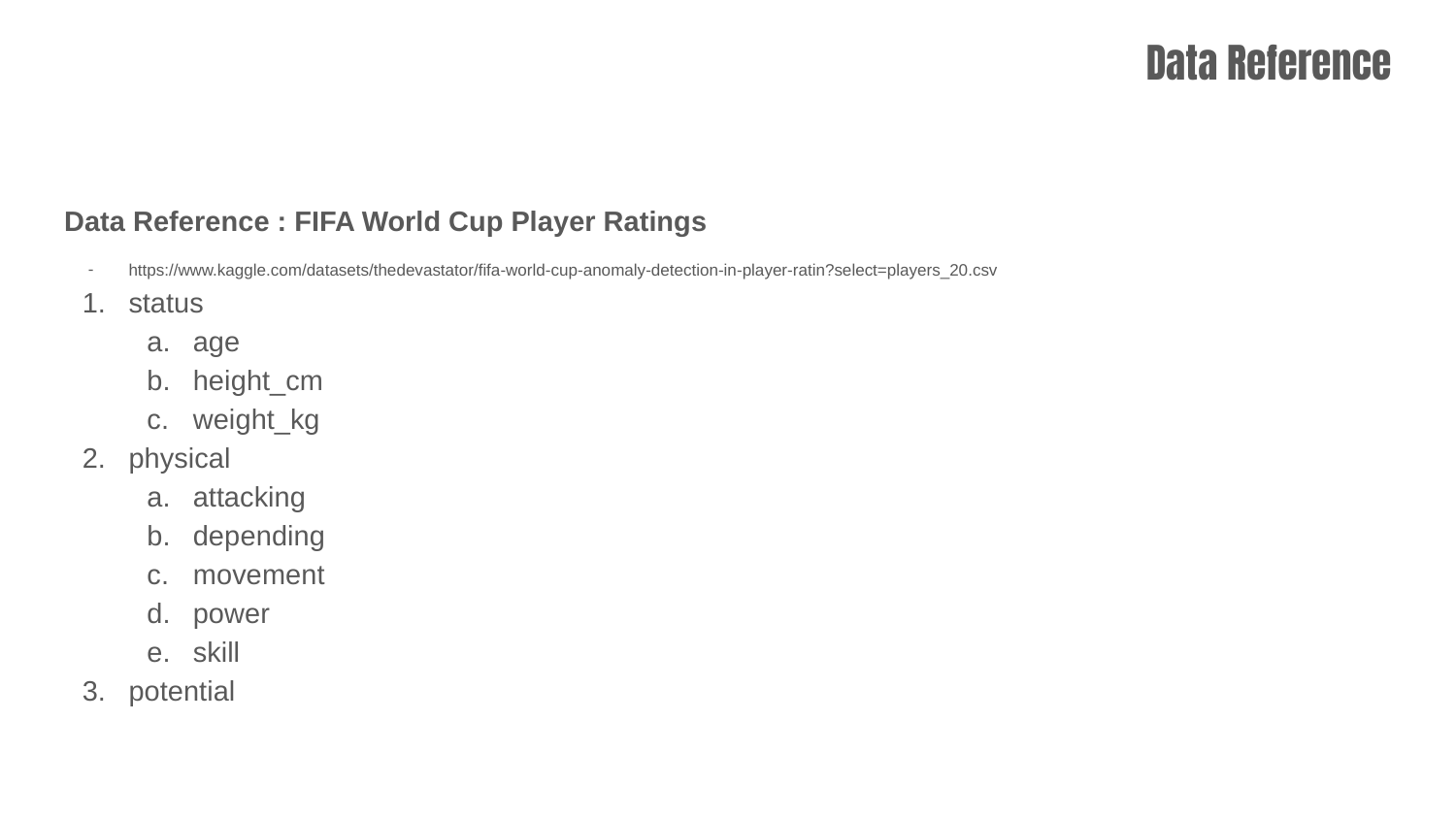

# Data Reference
Data Reference : FIFA World Cup Player Ratings
https://www.kaggle.com/datasets/thedevastator/fifa-world-cup-anomaly-detection-in-player-ratin?select=players_20.csv
status
age
height_cm
weight_kg
physical
attacking
depending
movement
power
skill
potential